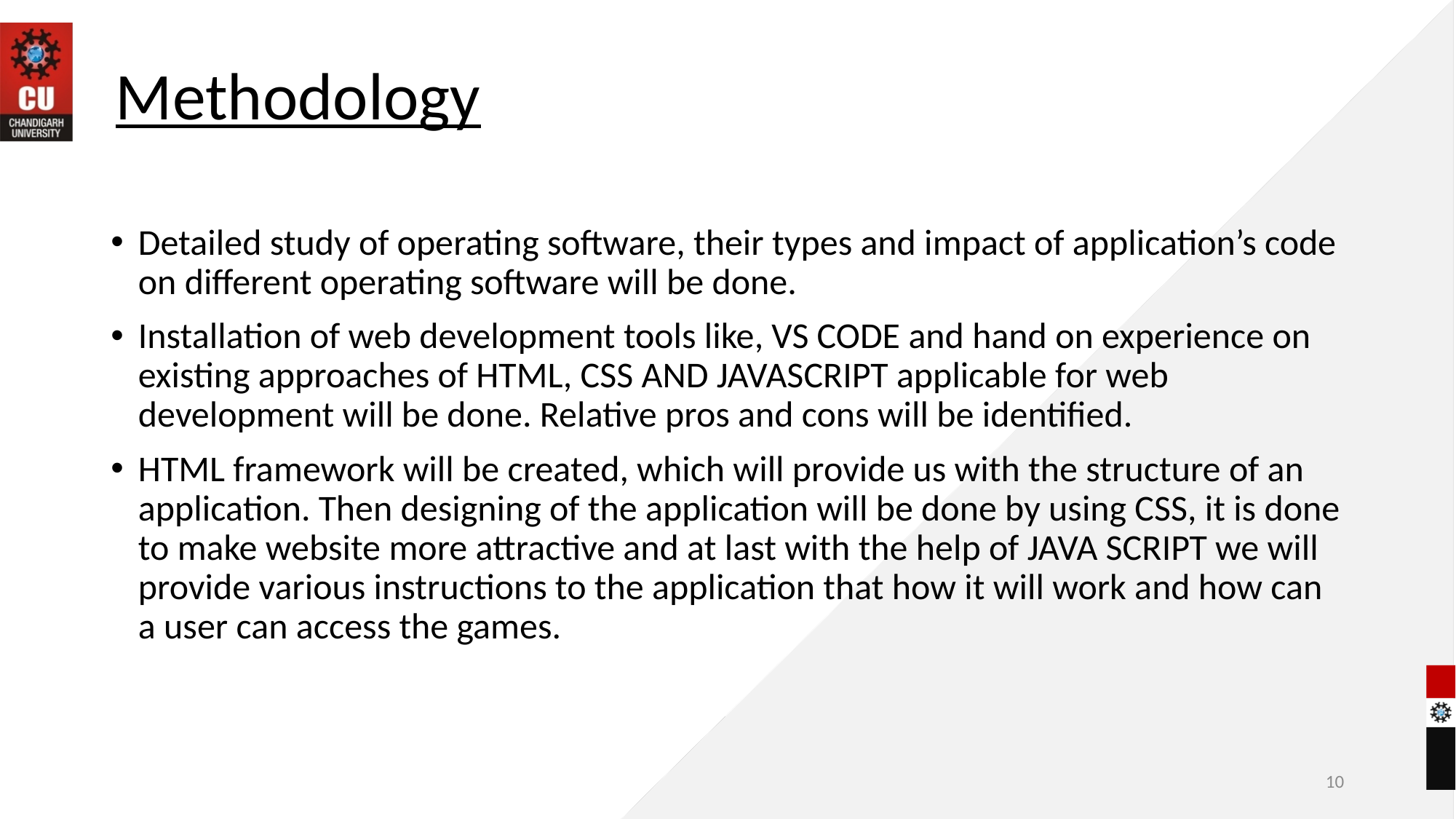

# Methodology
Detailed study of operating software, their types and impact of application’s code on different operating software will be done.
Installation of web development tools like, VS CODE and hand on experience on existing approaches of HTML, CSS AND JAVASCRIPT applicable for web development will be done. Relative pros and cons will be identified.
HTML framework will be created, which will provide us with the structure of an application. Then designing of the application will be done by using CSS, it is done to make website more attractive and at last with the help of JAVA SCRIPT we will provide various instructions to the application that how it will work and how can a user can access the games.
10